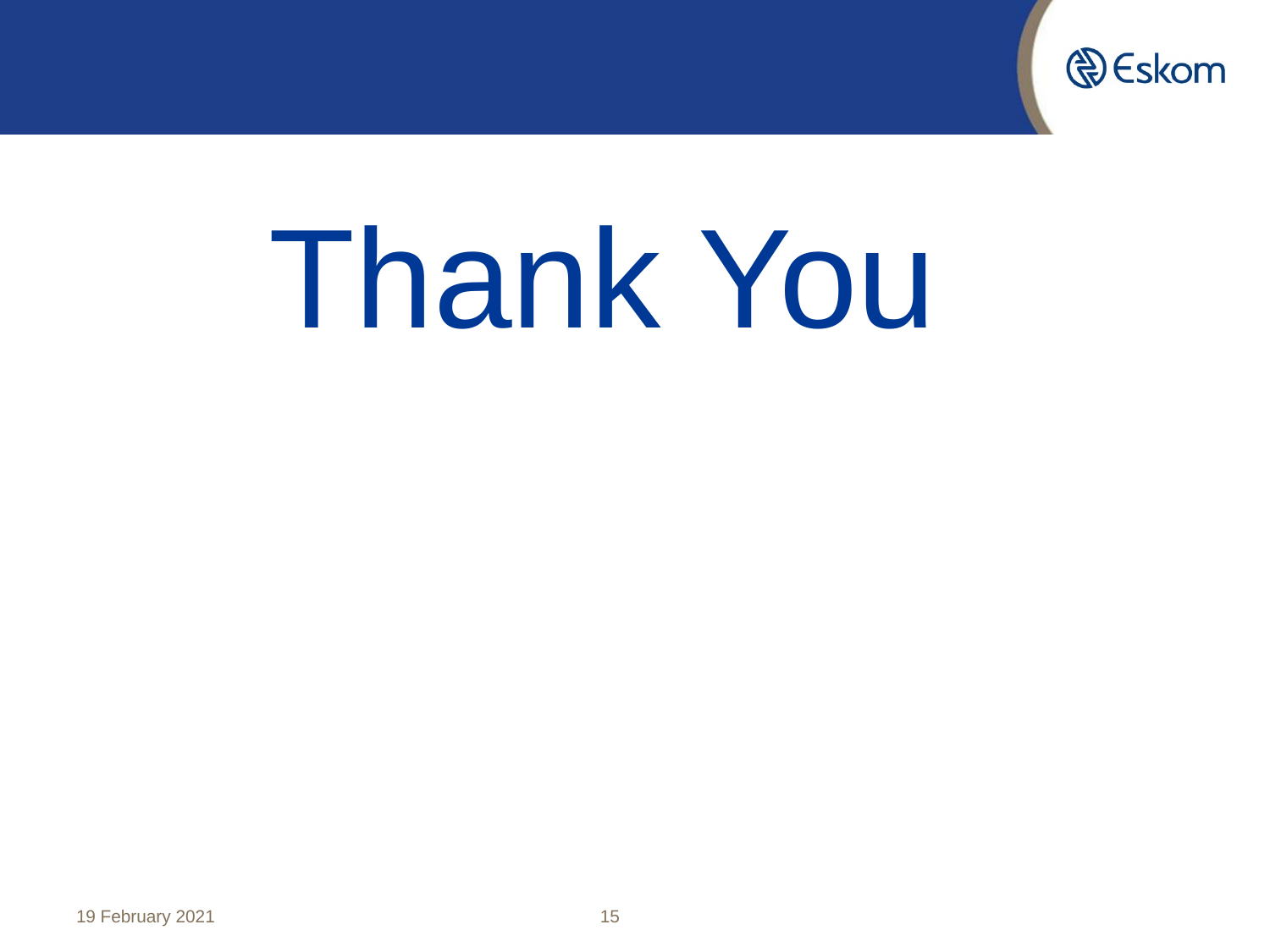

#
     Thank You
19 February 2021
15